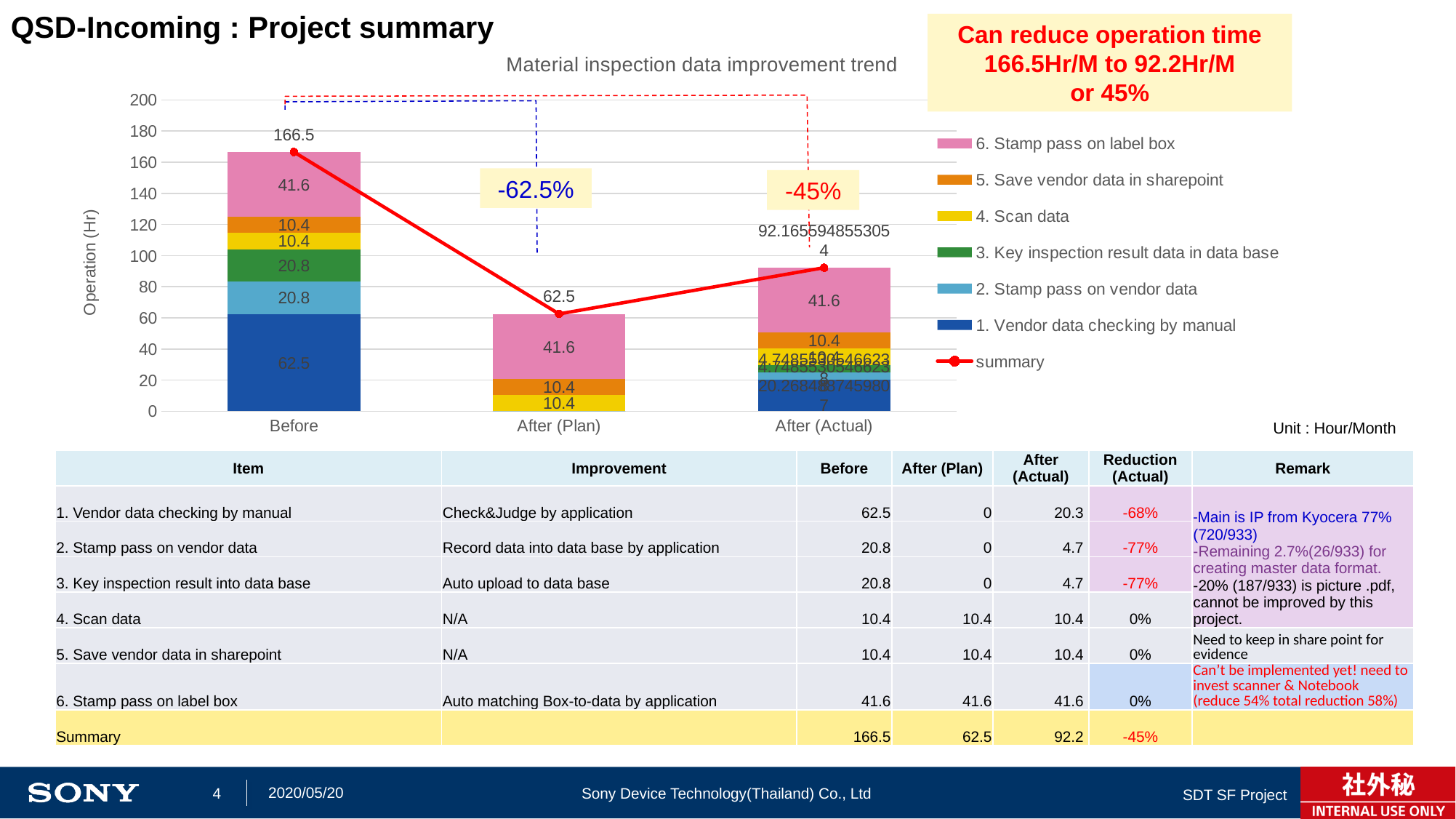

QSD-Incoming : Project summary
Can reduce operation time
166.5Hr/M to 92.2Hr/M
or 45%

### Chart: Material inspection data improvement trend

| Category | 1. Vendor data checking by manual  | 2. Stamp pass on vendor data  | 3. Key inspection result data in data base  | 4. Scan data  | 5. Save vendor data in sharepoint  | 6. Stamp pass on label box  | summary |
|---|---|---|---|---|---|---|---|
| Before | 62.5 | 20.8 | 20.8 | 10.4 | 10.4 | 41.6 | 166.5 |
| After (Plan) | 0.0 | 0.0 | 0.0 | 10.4 | 10.4 | 41.6 | 62.5 |
| After (Actual) | 20.2684887459807 | 4.748553054662379 | 4.748553054662379 | 10.399999999999999 | 10.399999999999999 | 41.599999999999994 | 92.16559485530544 |

-62.5%
-45%
Unit : Hour/Month
| Item | Improvement | Before | After (Plan) | After (Actual) | Reduction (Actual) | Remark |
| --- | --- | --- | --- | --- | --- | --- |
| 1. Vendor data checking by manual | Check&Judge by application | 62.5 | 0 | 20.3 | -68% | -Main is IP from Kyocera 77% (720/933) -Remaining 2.7%(26/933) for creating master data format. -20% (187/933) is picture .pdf, cannot be improved by this project. |
| 2. Stamp pass on vendor data | Record data into data base by application | 20.8 | 0 | 4.7 | -77% |  |
| 3. Key inspection result into data base | Auto upload to data base | 20.8 | 0 | 4.7 | -77% |  |
| 4. Scan data | N/A | 10.4 | 10.4 | 10.4 | 0% |  |
| 5. Save vendor data in sharepoint | N/A | 10.4 | 10.4 | 10.4 | 0% | Need to keep in share point for evidence |
| 6. Stamp pass on label box | Auto matching Box-to-data by application | 41.6 | 41.6 | 41.6 | 0% | Can’t be implemented yet! need to invest scanner & Notebook (reduce 54% total reduction 58%) |
| Summary |  | 166.5 | 62.5 | 92.2 | -45% |  |